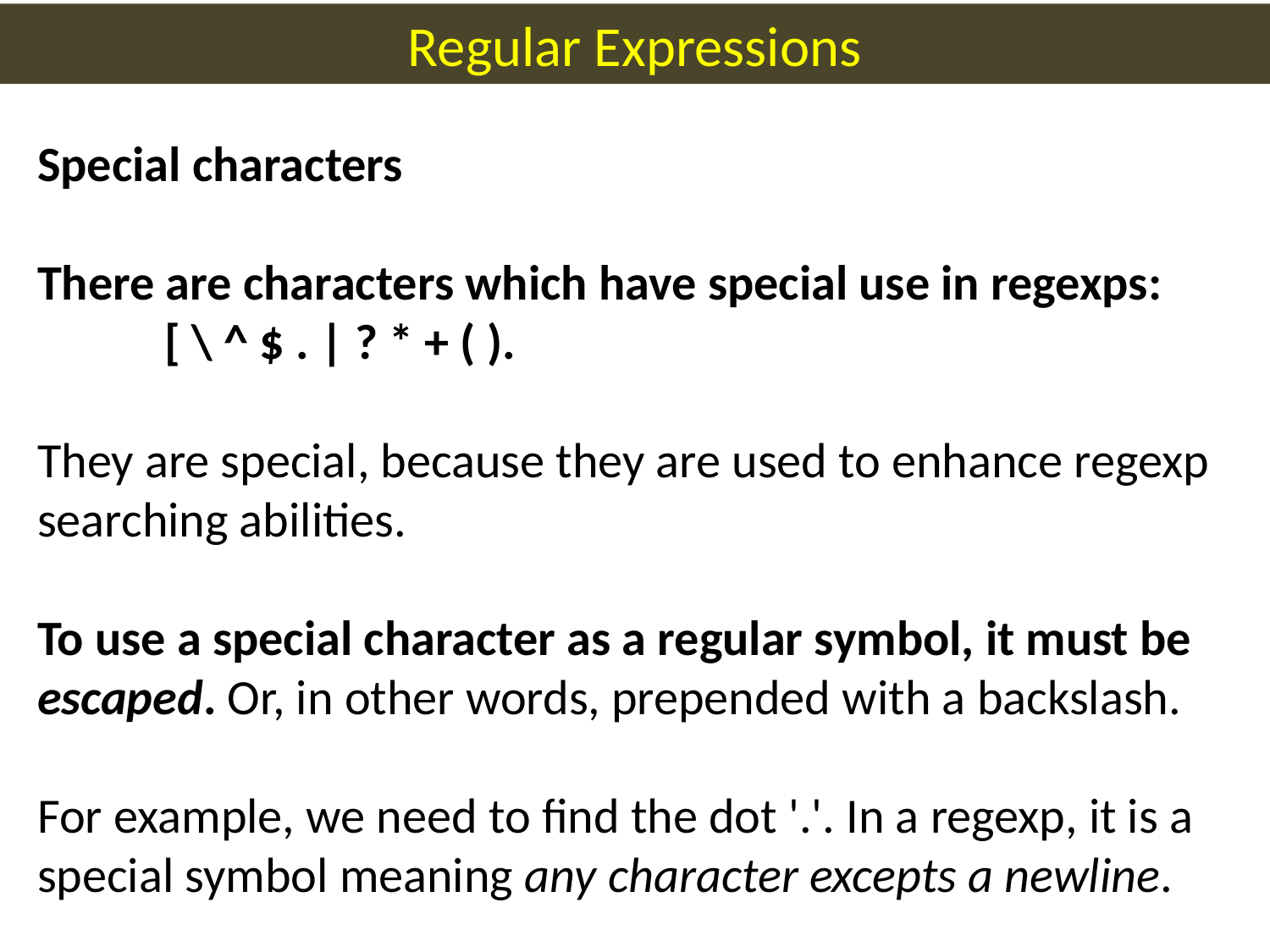

Regular Expressions
Special characters

There are characters which have special use in regexps:
	[ \ ^ $ . | ? * + ( ).

They are special, because they are used to enhance regexp searching abilities.

To use a special character as a regular symbol, it must be escaped. Or, in other words, prepended with a backslash.

For example, we need to find the dot '.'. In a regexp, it is a special symbol meaning any character excepts a newline.